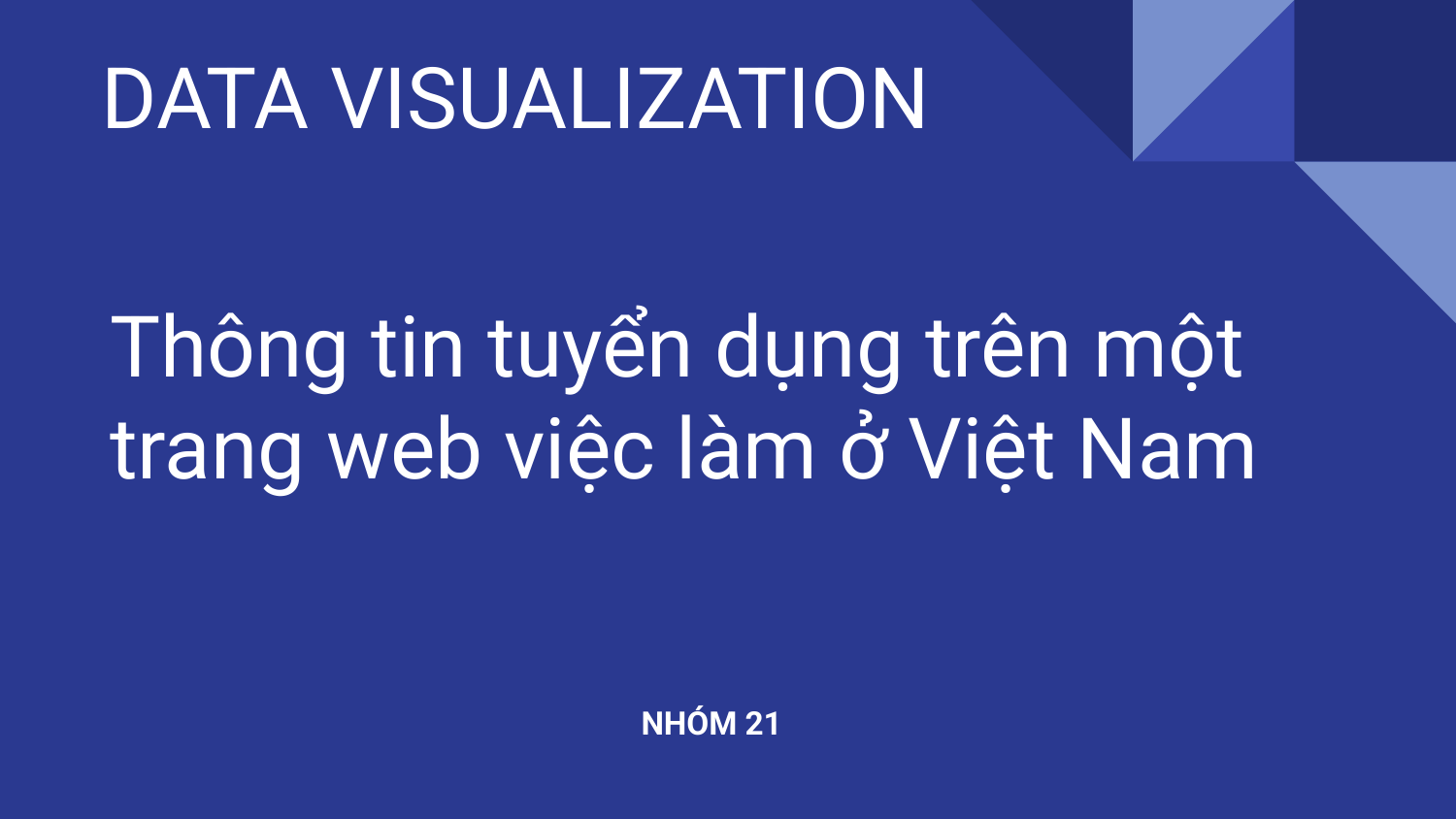

DATA VISUALIZATION
# Thông tin tuyển dụng trên một trang web việc làm ở Việt Nam
NHÓM 21